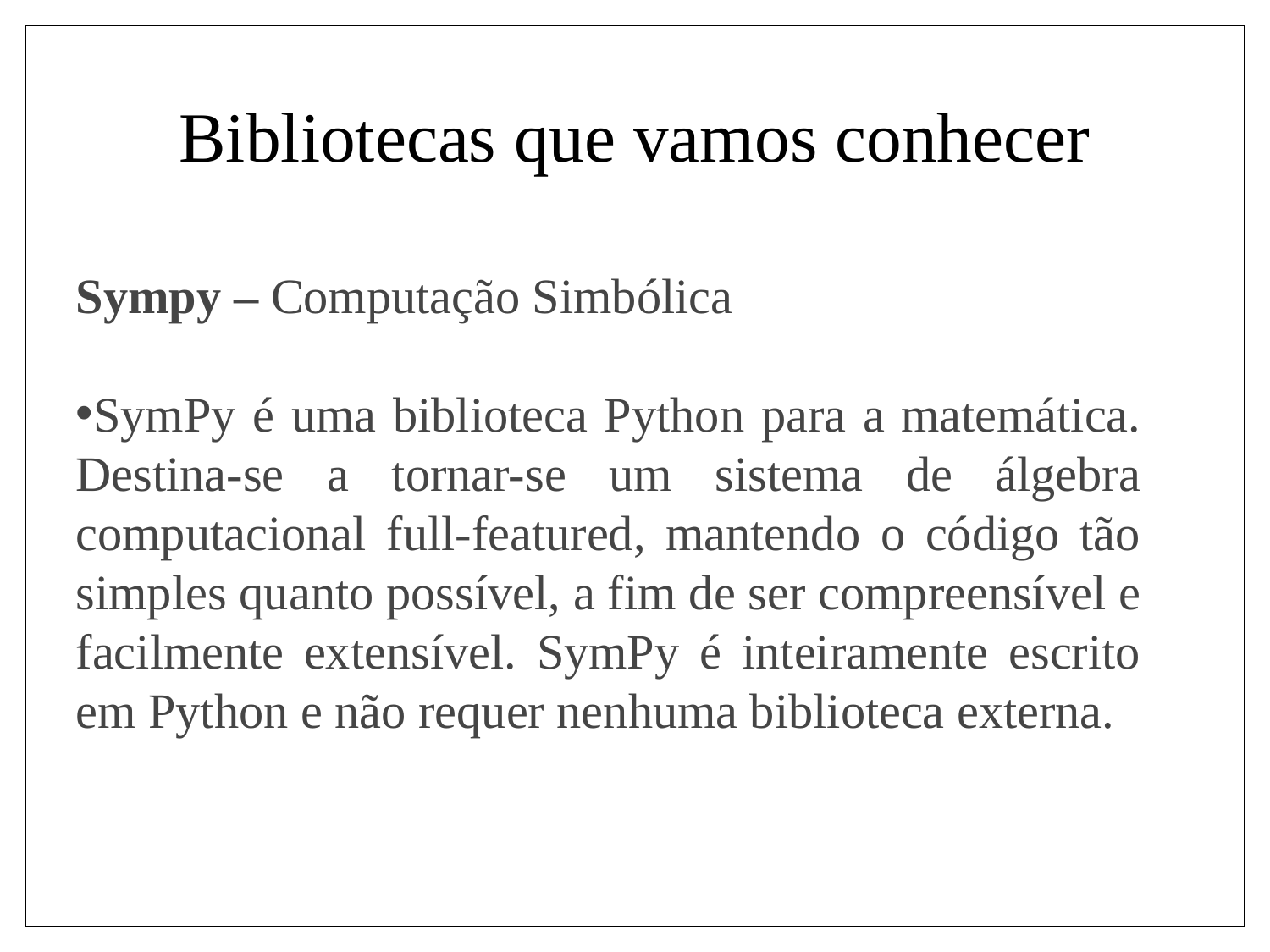

Bibliotecas que vamos conhecer
Sympy – Computação Simbólica

SymPy é uma biblioteca Python para a matemática. Destina-se a tornar-se um sistema de álgebra computacional full-featured, mantendo o código tão simples quanto possível, a fim de ser compreensível e facilmente extensível. SymPy é inteiramente escrito em Python e não requer nenhuma biblioteca externa.